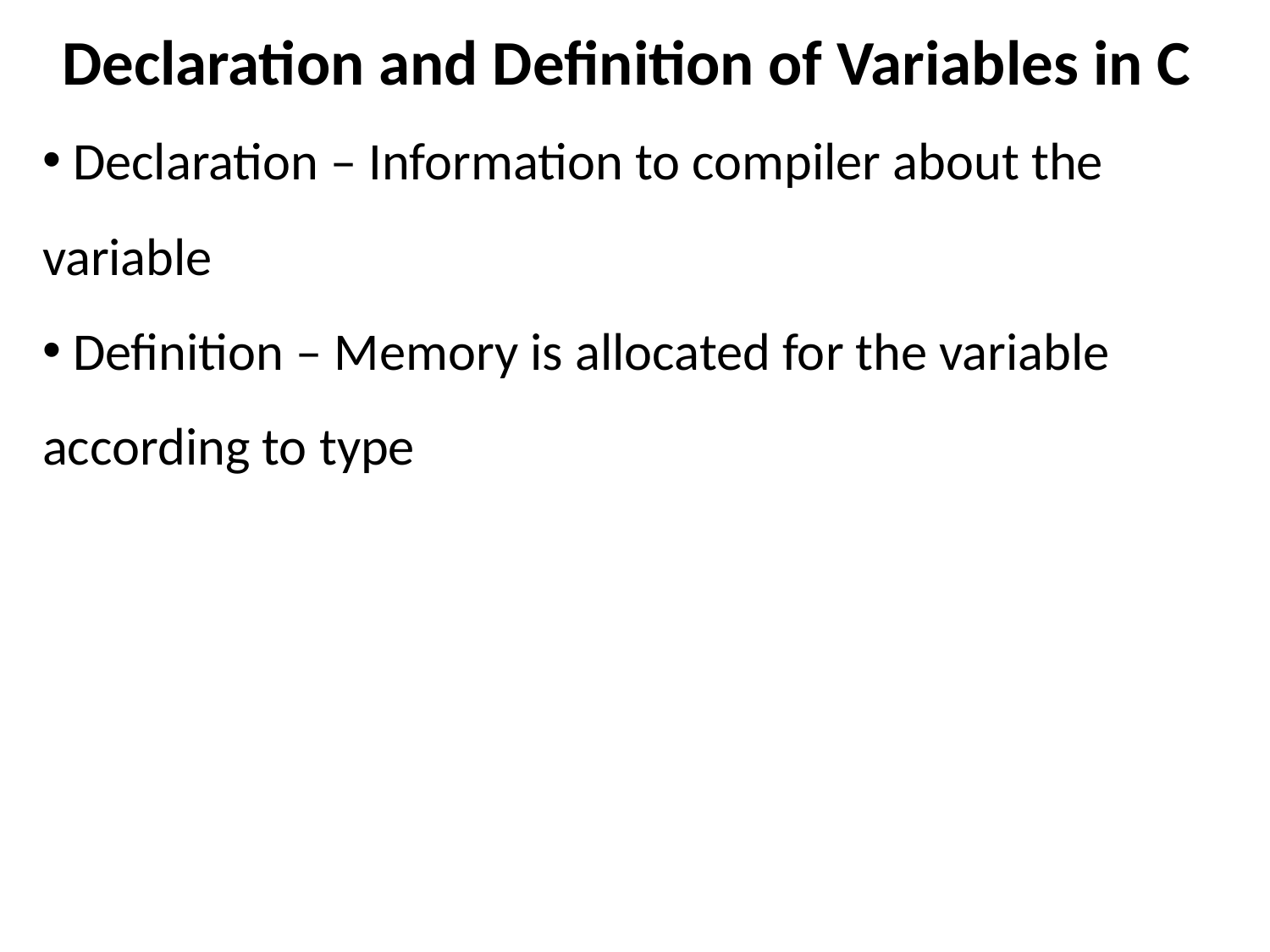

# Declaration and Definition of Variables in C
 Declaration – Information to compiler about the variable
 Definition – Memory is allocated for the variable according to type